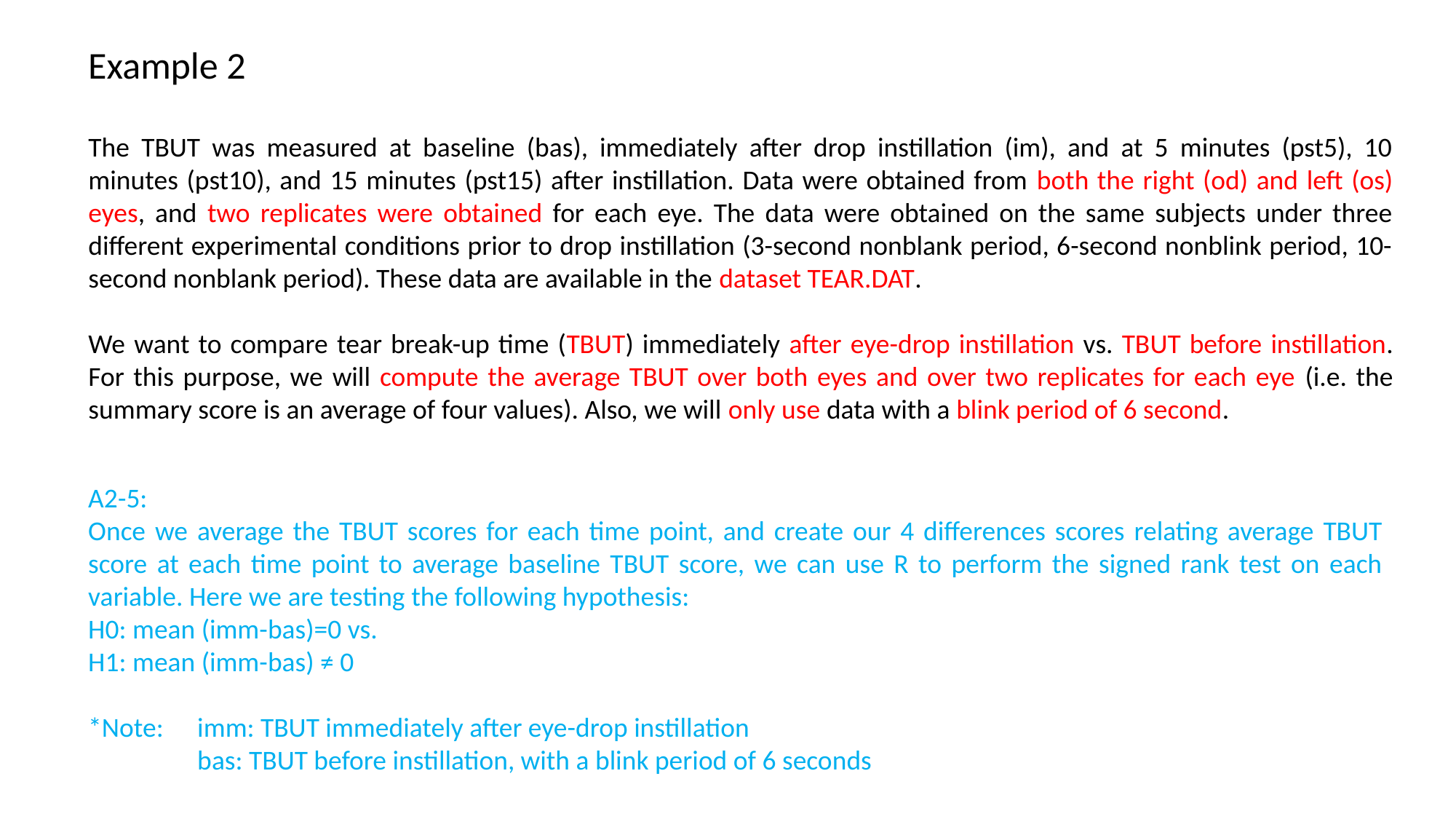

Example 2
The TBUT was measured at baseline (bas), immediately after drop instillation (im), and at 5 minutes (pst5), 10 minutes (pst10), and 15 minutes (pst15) after instillation. Data were obtained from both the right (od) and left (os) eyes, and two replicates were obtained for each eye. The data were obtained on the same subjects under three different experimental conditions prior to drop instillation (3-second nonblank period, 6-second nonblink period, 10-second nonblank period). These data are available in the dataset TEAR.DAT.

We want to compare tear break-up time (TBUT) immediately after eye-drop instillation vs. TBUT before instillation. For this purpose, we will compute the average TBUT over both eyes and over two replicates for each eye (i.e. the summary score is an average of four values). Also, we will only use data with a blink period of 6 second.
A2-5:
Once we average the TBUT scores for each time point, and create our 4 differences scores relating average TBUT score at each time point to average baseline TBUT score, we can use R to perform the signed rank test on each variable. Here we are testing the following hypothesis:
H0: mean (imm-bas)=0 vs.
H1: mean (imm-bas) ≠ 0

*Note: 	imm: TBUT immediately after eye-drop instillation
	bas: TBUT before instillation, with a blink period of 6 seconds